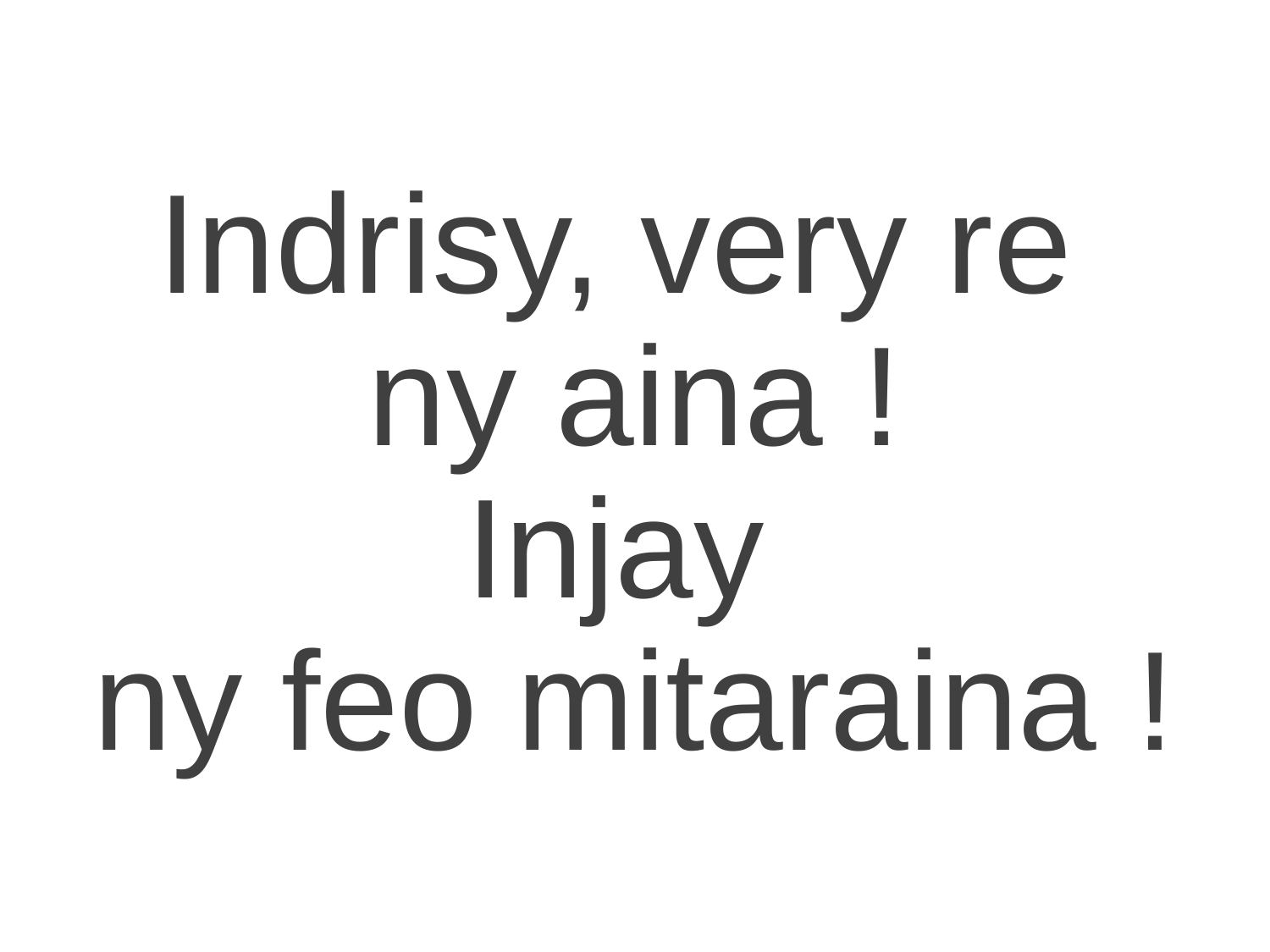

Indrisy, very re
ny aina !
Injay
ny feo mitaraina !